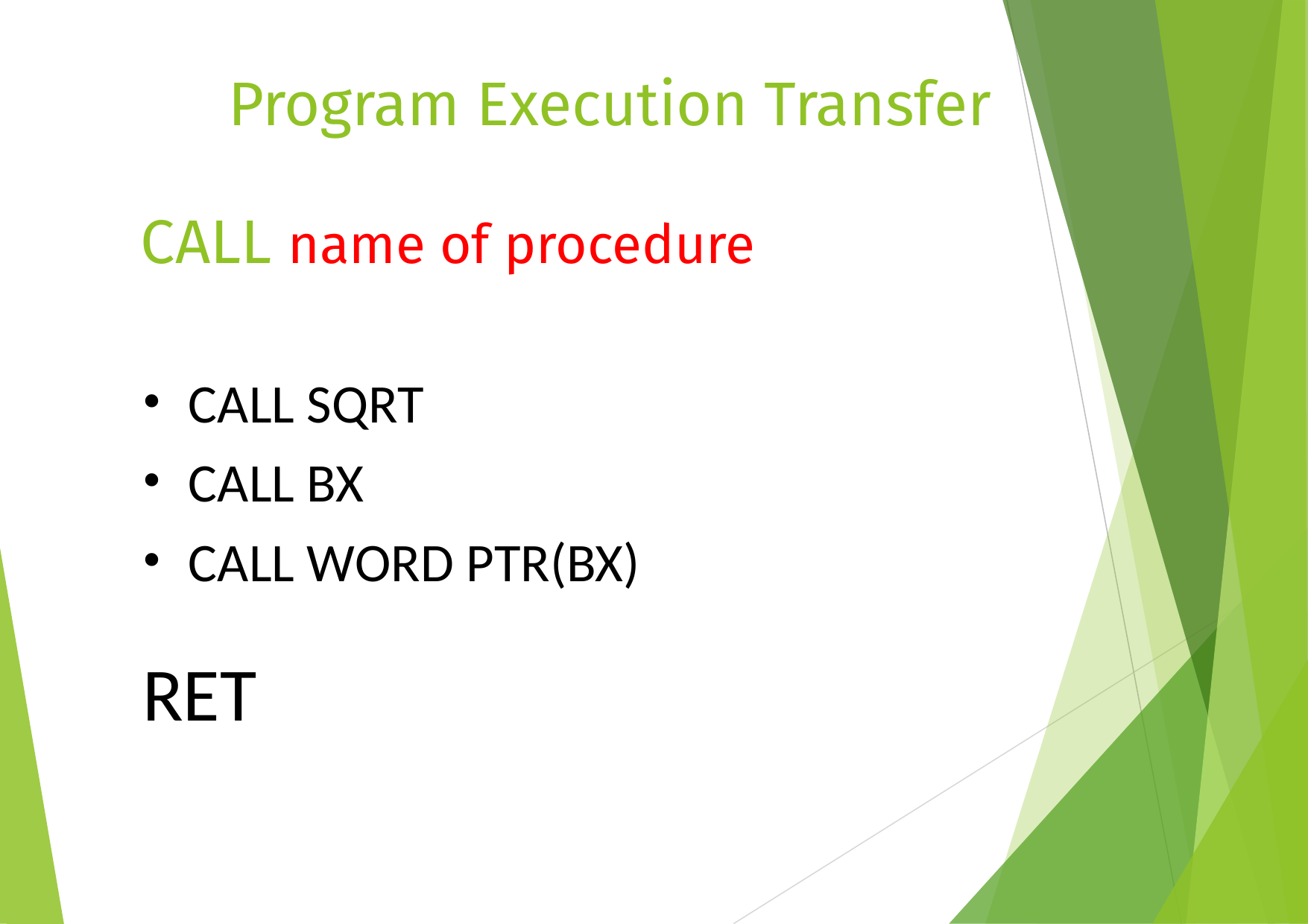

# Program Execution Transfer
CALL name of procedure
CALL SQRT
CALL BX
CALL WORD PTR(BX)
RET